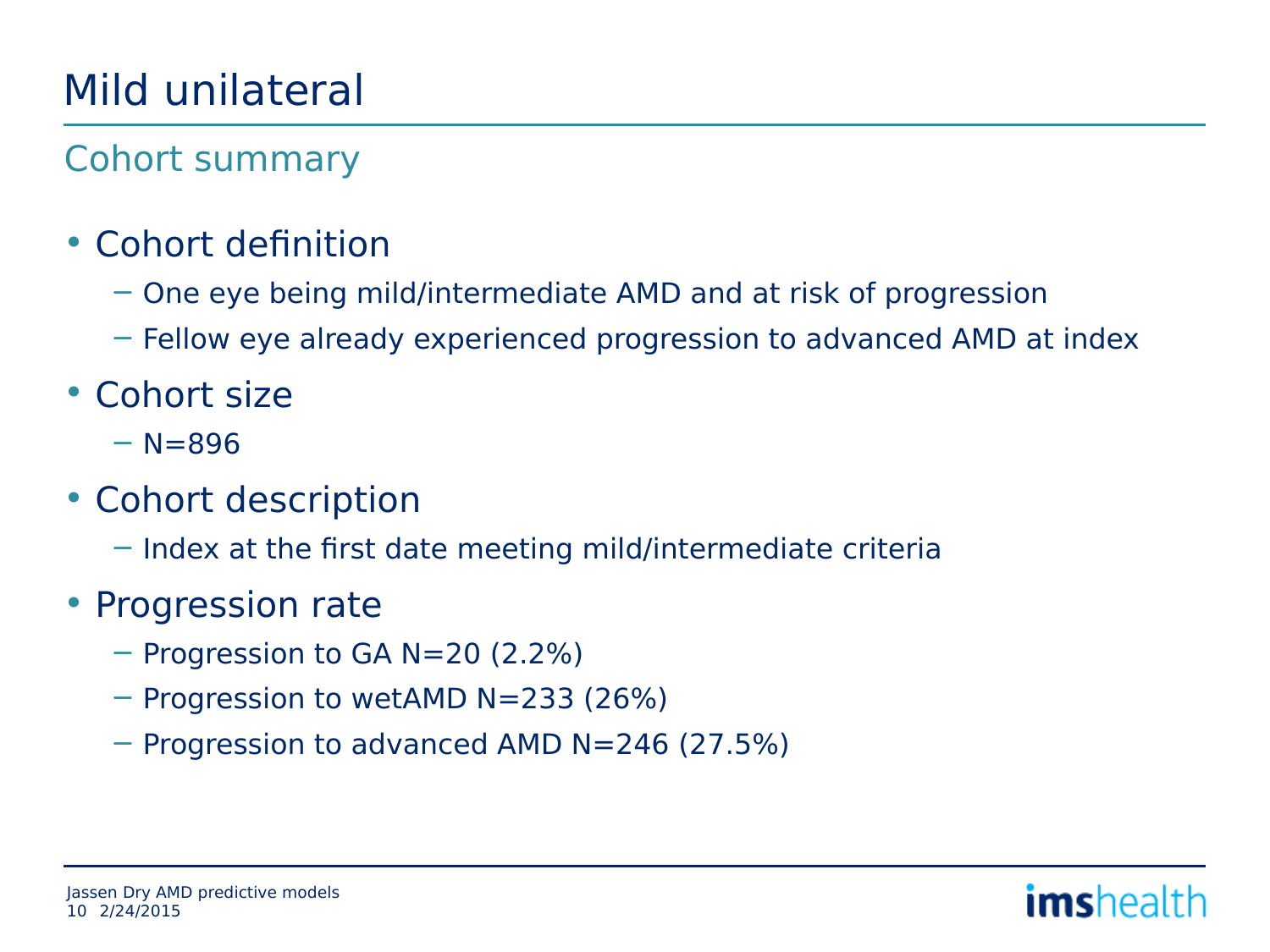

# Mild unilateral
Cohort summary
Cohort definition
One eye being mild/intermediate AMD and at risk of progression
Fellow eye already experienced progression to advanced AMD at index
Cohort size
N=896
Cohort description
Index at the first date meeting mild/intermediate criteria
Progression rate
Progression to GA N=20 (2.2%)
Progression to wetAMD N=233 (26%)
Progression to advanced AMD N=246 (27.5%)

Jassen Dry AMD predictive models
2/24/2015
10